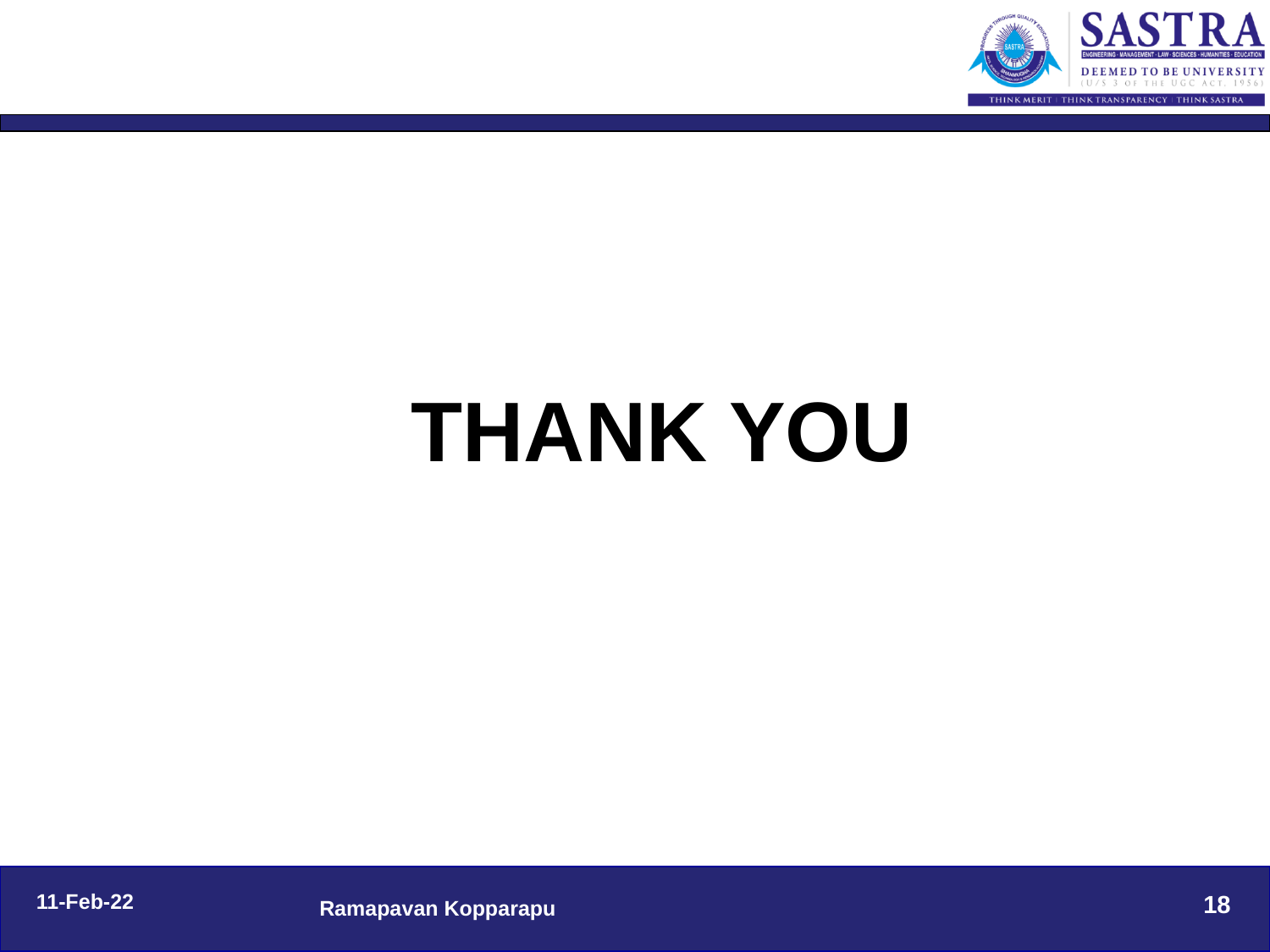

#
   THANK YOU

11-Feb-22
18
Ramapavan Kopparapu